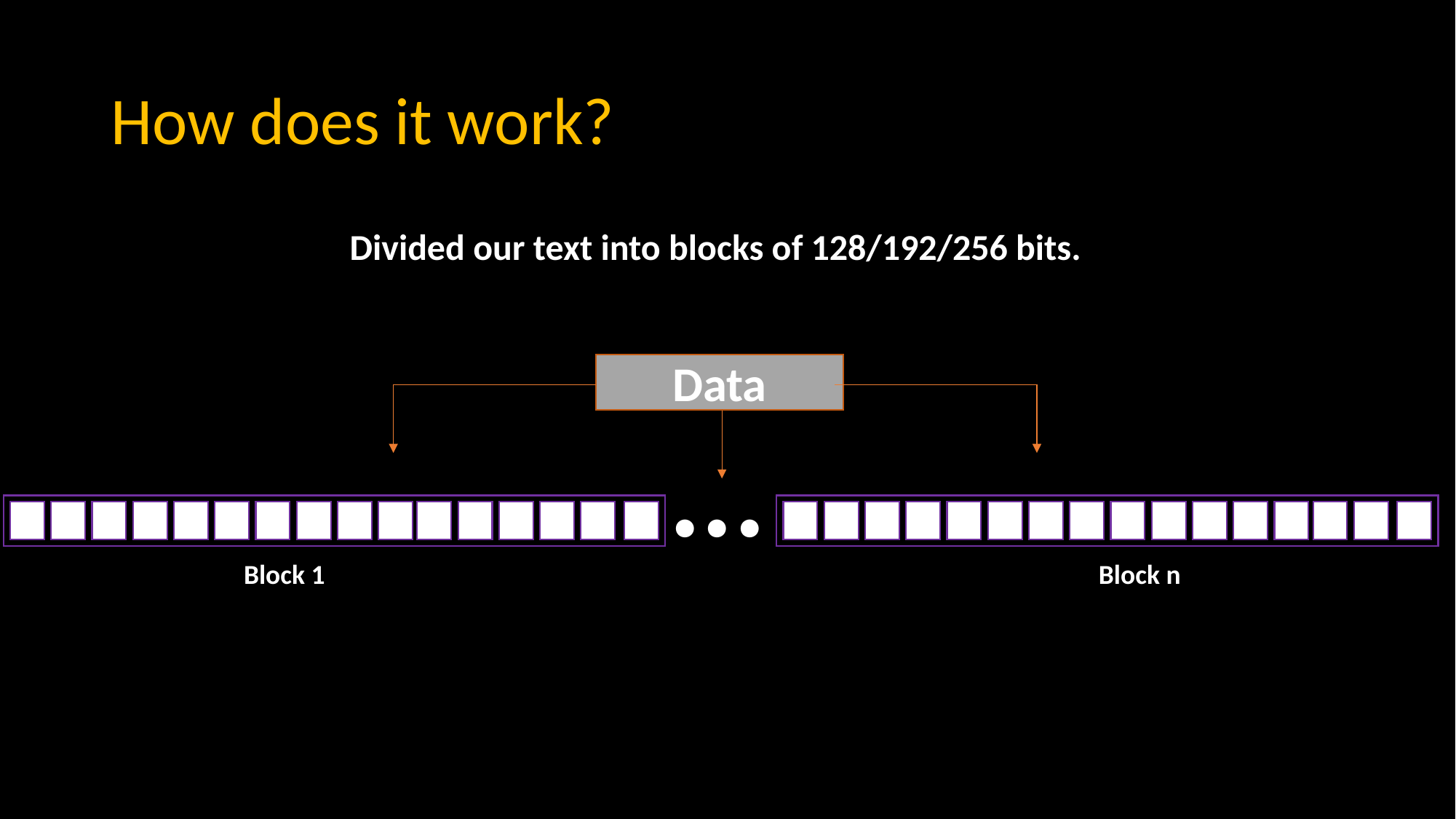

# How does it work?
Divided our text into blocks of 128/192/256 bits.
Data
...

Block 1
Block n